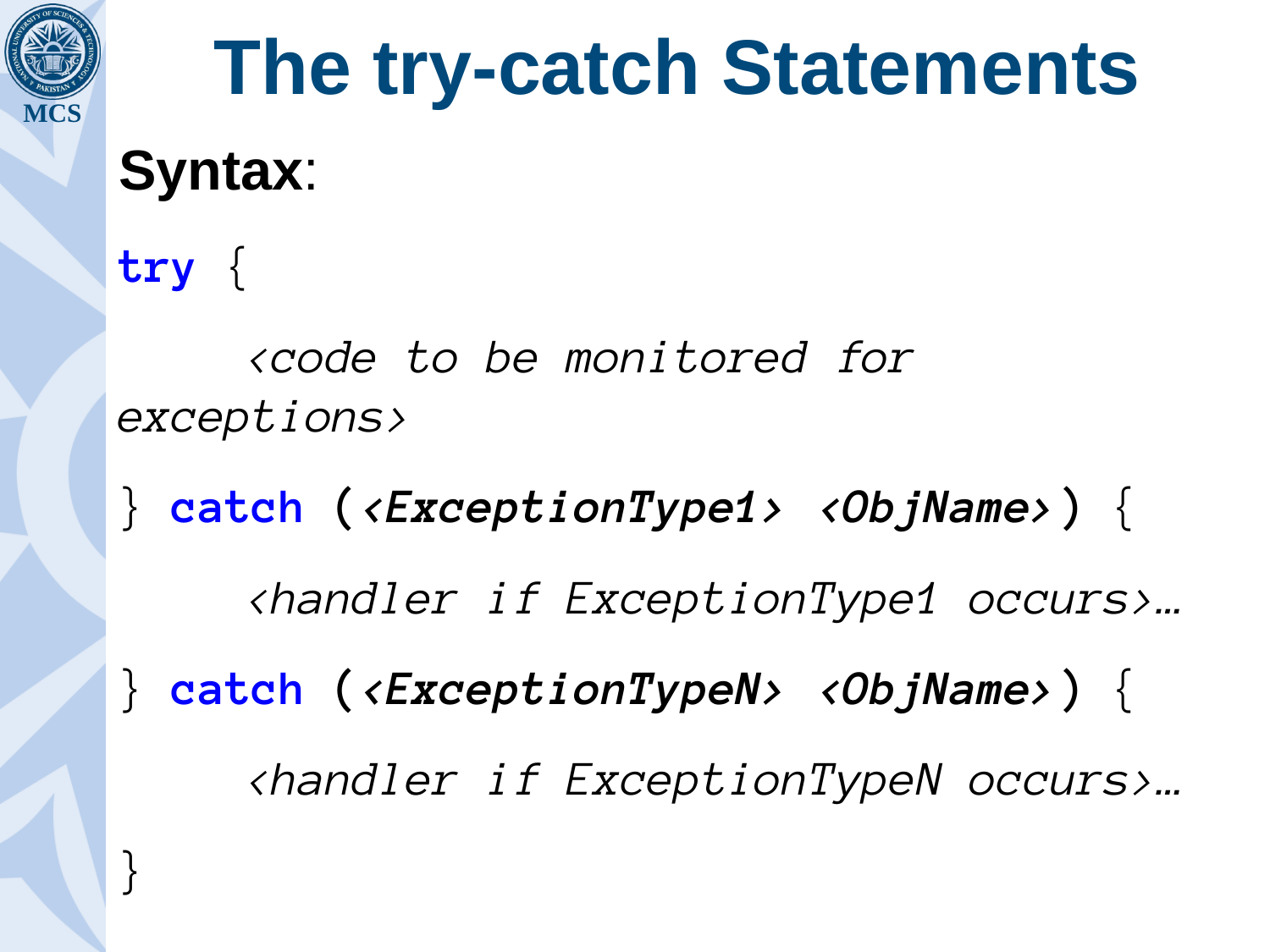

# The try-catch Statements
Syntax:
try {
	<code to be monitored for exceptions>
} catch (<ExceptionType1> <ObjName>) {
	<handler if ExceptionType1 occurs>…
} catch (<ExceptionTypeN> <ObjName>) {
	<handler if ExceptionTypeN occurs>…
}